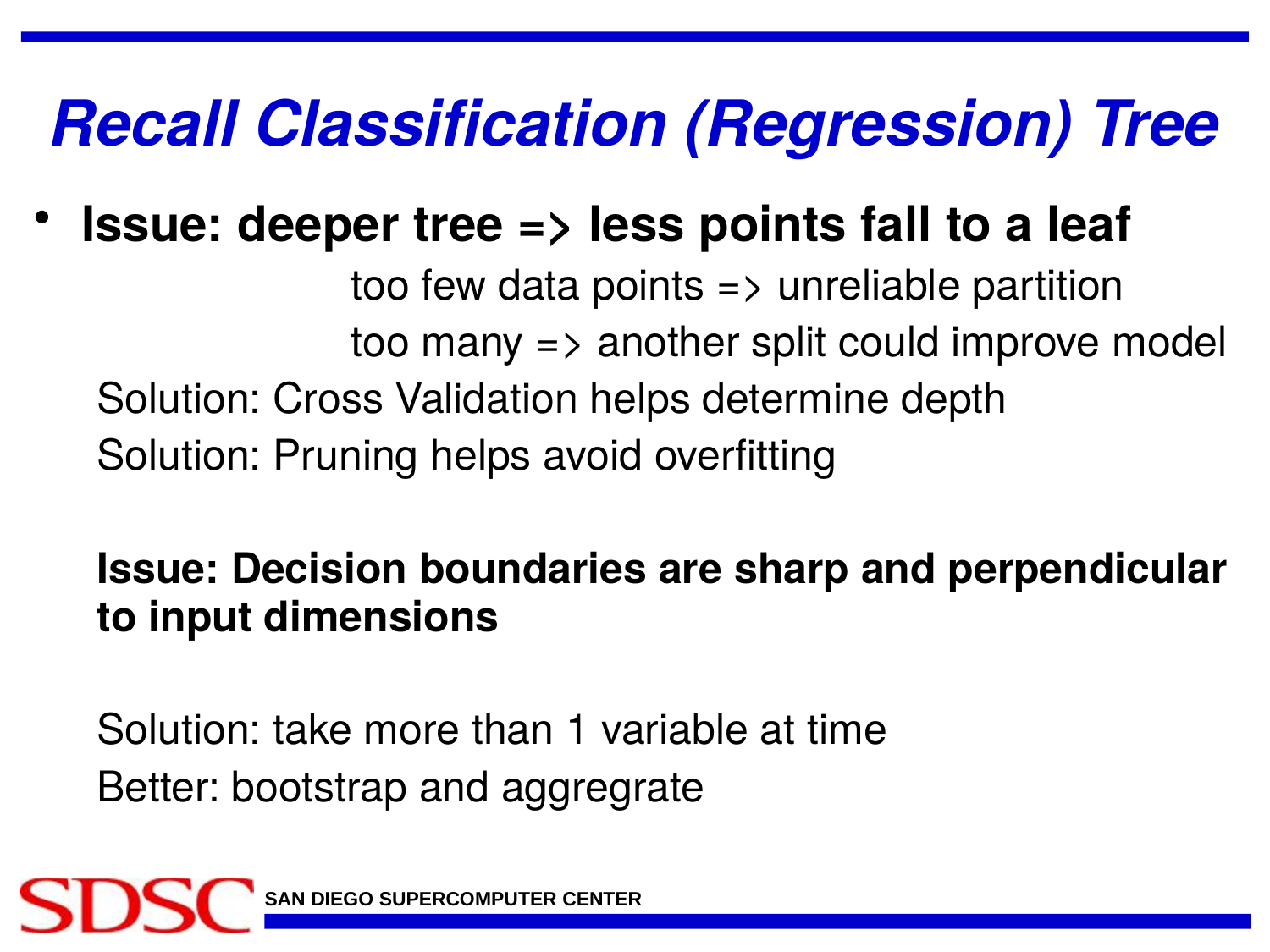

# Recall Classification (Regression) Tree
Issue: deeper tree => less points fall to a leaf
		too few data points => unreliable partition
		too many => another split could improve model
Solution: Cross Validation helps determine depth
Solution: Pruning helps avoid overfitting

Issue: Decision boundaries are sharp and perpendicular to input dimensions

Solution: take more than 1 variable at time
Better: bootstrap and aggregrate